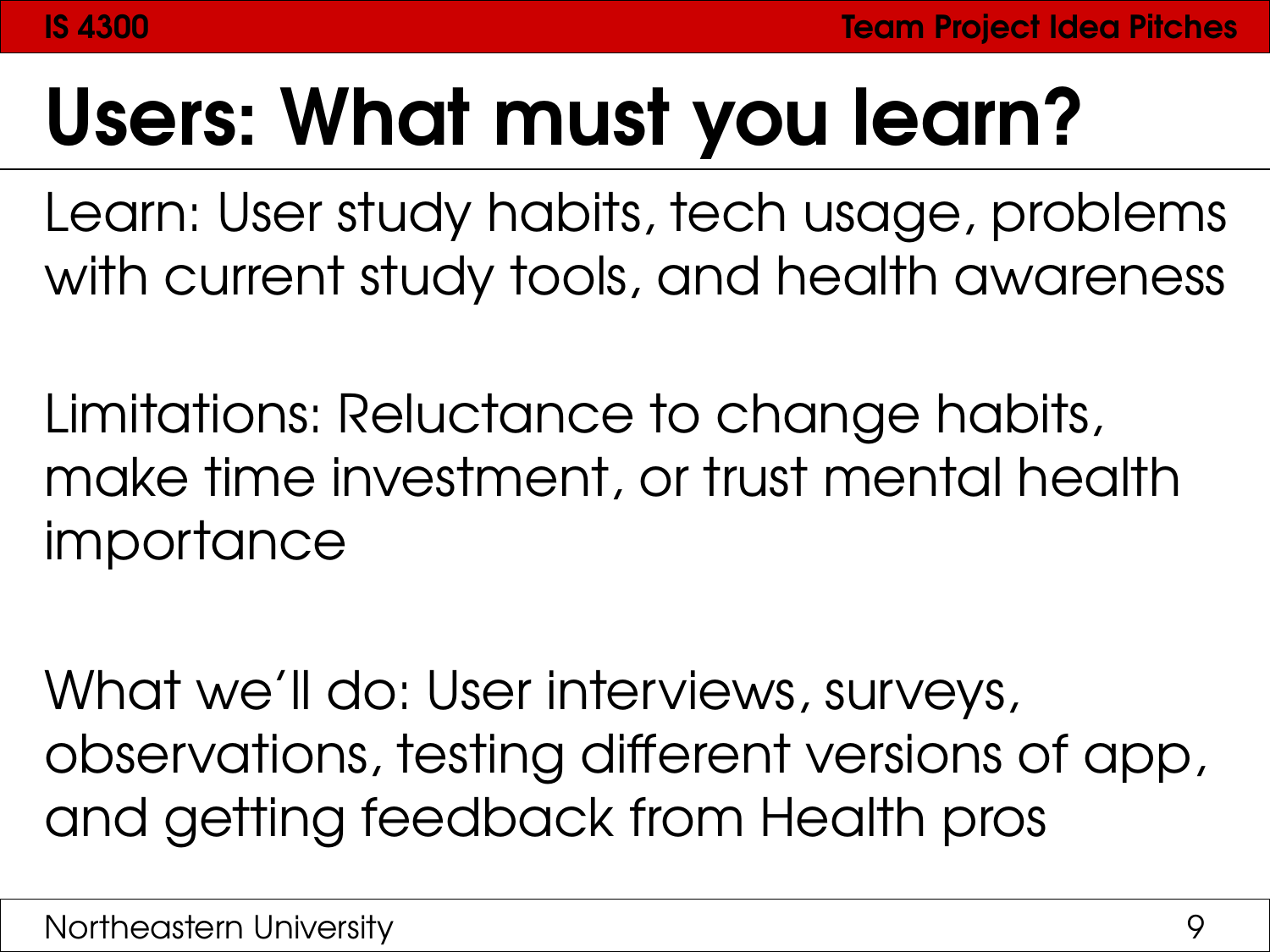

# Users: What must you learn?
Learn: User study habits, tech usage, problems with current study tools, and health awareness

Limitations: Reluctance to change habits, make time investment, or trust mental health importance

What we’ll do: User interviews, surveys, observations, testing different versions of app, and getting feedback from Health pros